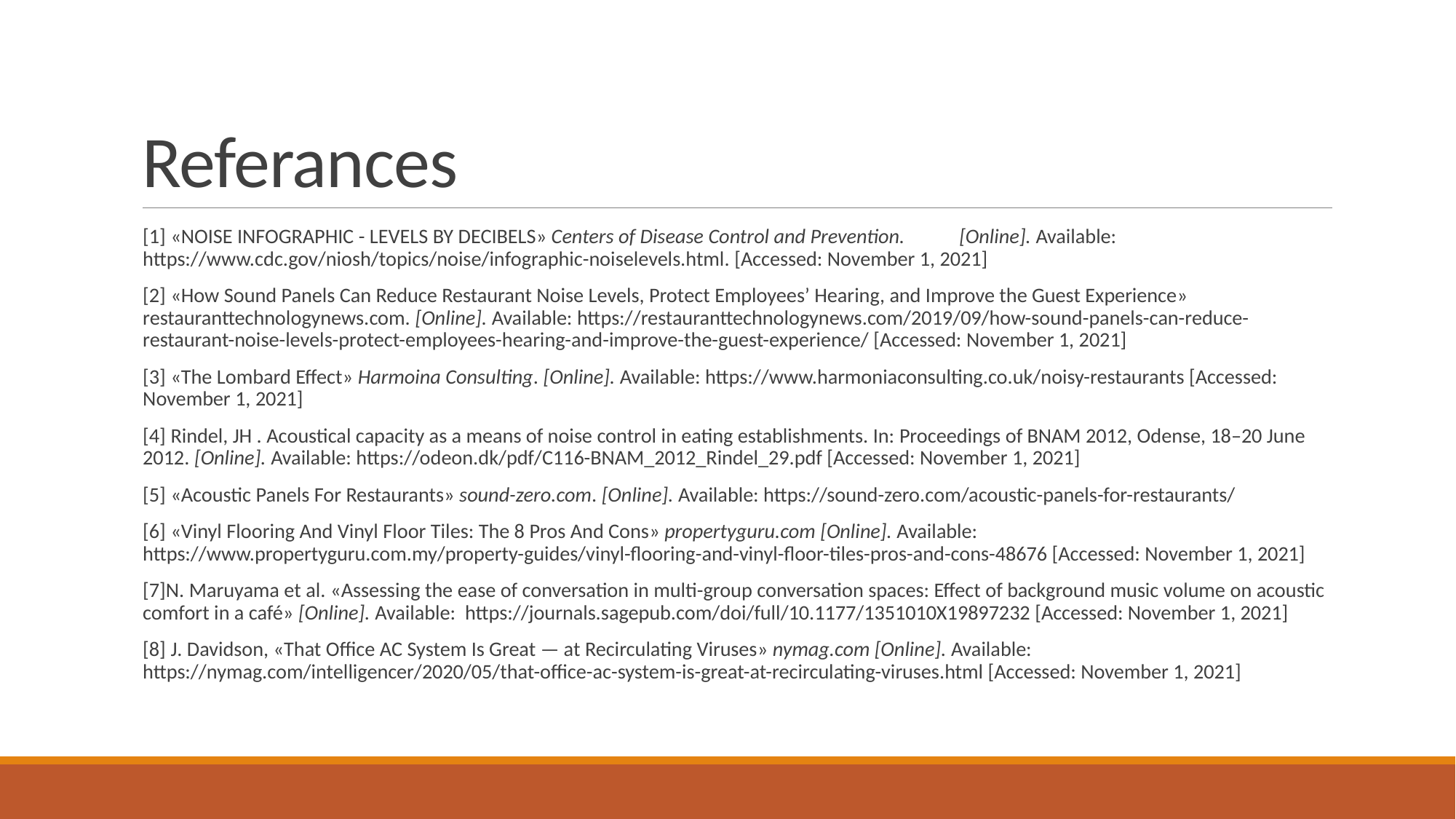

# Referances
[1] «NOISE INFOGRAPHIC - LEVELS BY DECIBELS» Centers of Disease Control and Prevention. 	[Online]. Available: https://www.cdc.gov/niosh/topics/noise/infographic-noiselevels.html. [Accessed: November 1, 2021]
[2] «How Sound Panels Can Reduce Restaurant Noise Levels, Protect Employees’ Hearing, and Improve the Guest Experience» restauranttechnologynews.com. [Online]. Available: https://restauranttechnologynews.com/2019/09/how-sound-panels-can-reduce-restaurant-noise-levels-protect-employees-hearing-and-improve-the-guest-experience/ [Accessed: November 1, 2021]
[3] «The Lombard Effect» Harmoina Consulting. [Online]. Available: https://www.harmoniaconsulting.co.uk/noisy-restaurants [Accessed: November 1, 2021]
[4] Rindel, JH . Acoustical capacity as a means of noise control in eating establishments. In: Proceedings of BNAM 2012, Odense, 18–20 June 2012. [Online]. Available: https://odeon.dk/pdf/C116-BNAM_2012_Rindel_29.pdf [Accessed: November 1, 2021]
[5] «Acoustic Panels For Restaurants» sound-zero.com. [Online]. Available: https://sound-zero.com/acoustic-panels-for-restaurants/
[6] «Vinyl Flooring And Vinyl Floor Tiles: The 8 Pros And Cons» propertyguru.com [Online]. Available: https://www.propertyguru.com.my/property-guides/vinyl-flooring-and-vinyl-floor-tiles-pros-and-cons-48676 [Accessed: November 1, 2021]
[7]N. Maruyama et al. «Assessing the ease of conversation in multi-group conversation spaces: Effect of background music volume on acoustic comfort in a café» [Online]. Available:  https://journals.sagepub.com/doi/full/10.1177/1351010X19897232 [Accessed: November 1, 2021]
[8] J. Davidson, «That Office AC System Is Great — at Recirculating Viruses» nymag.com [Online]. Available:  https://nymag.com/intelligencer/2020/05/that-office-ac-system-is-great-at-recirculating-viruses.html [Accessed: November 1, 2021]